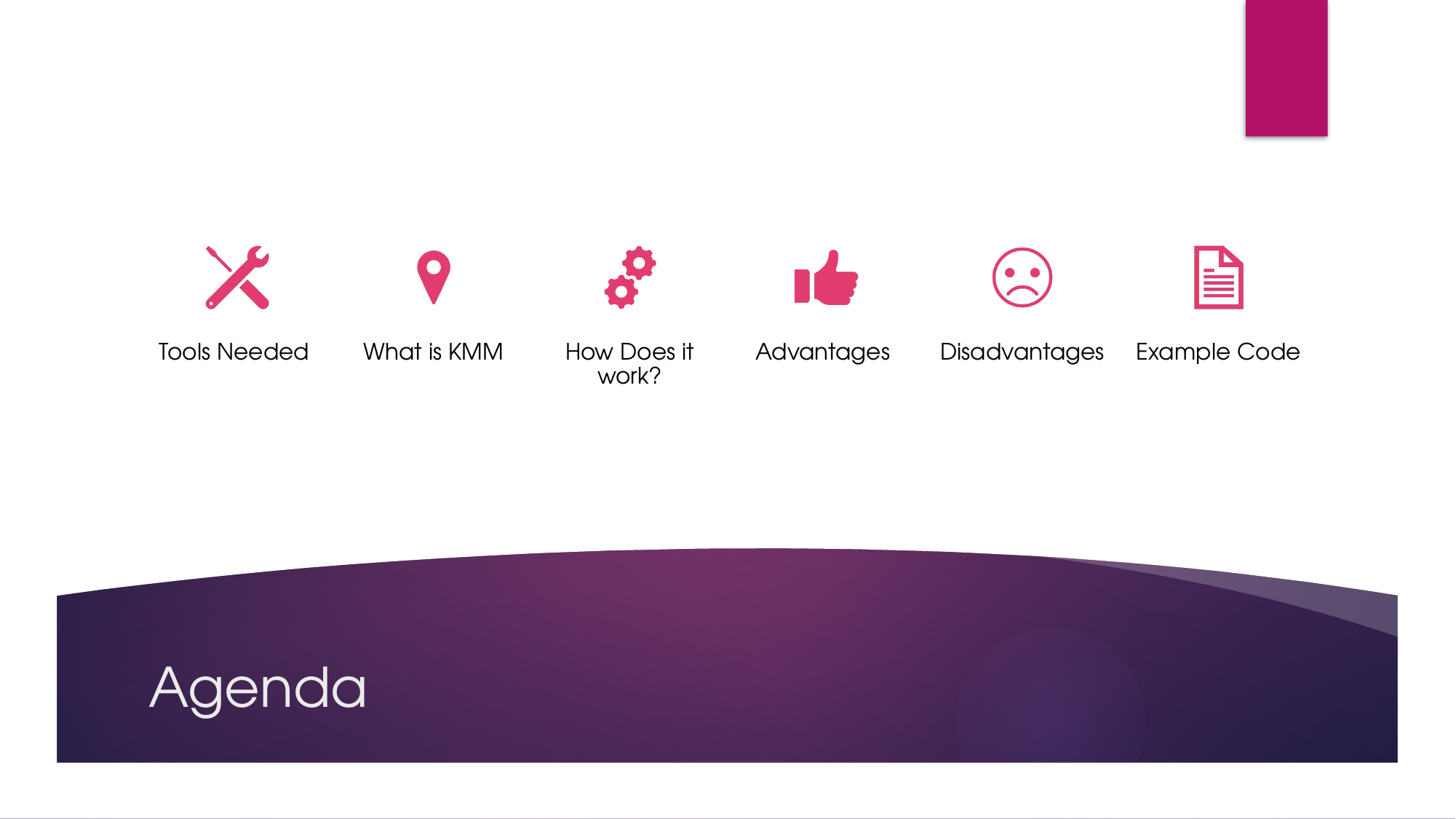

Tools Needed
What is KMM
How Does it work?
Advantages
Disadvantages
Example Code
# Agenda